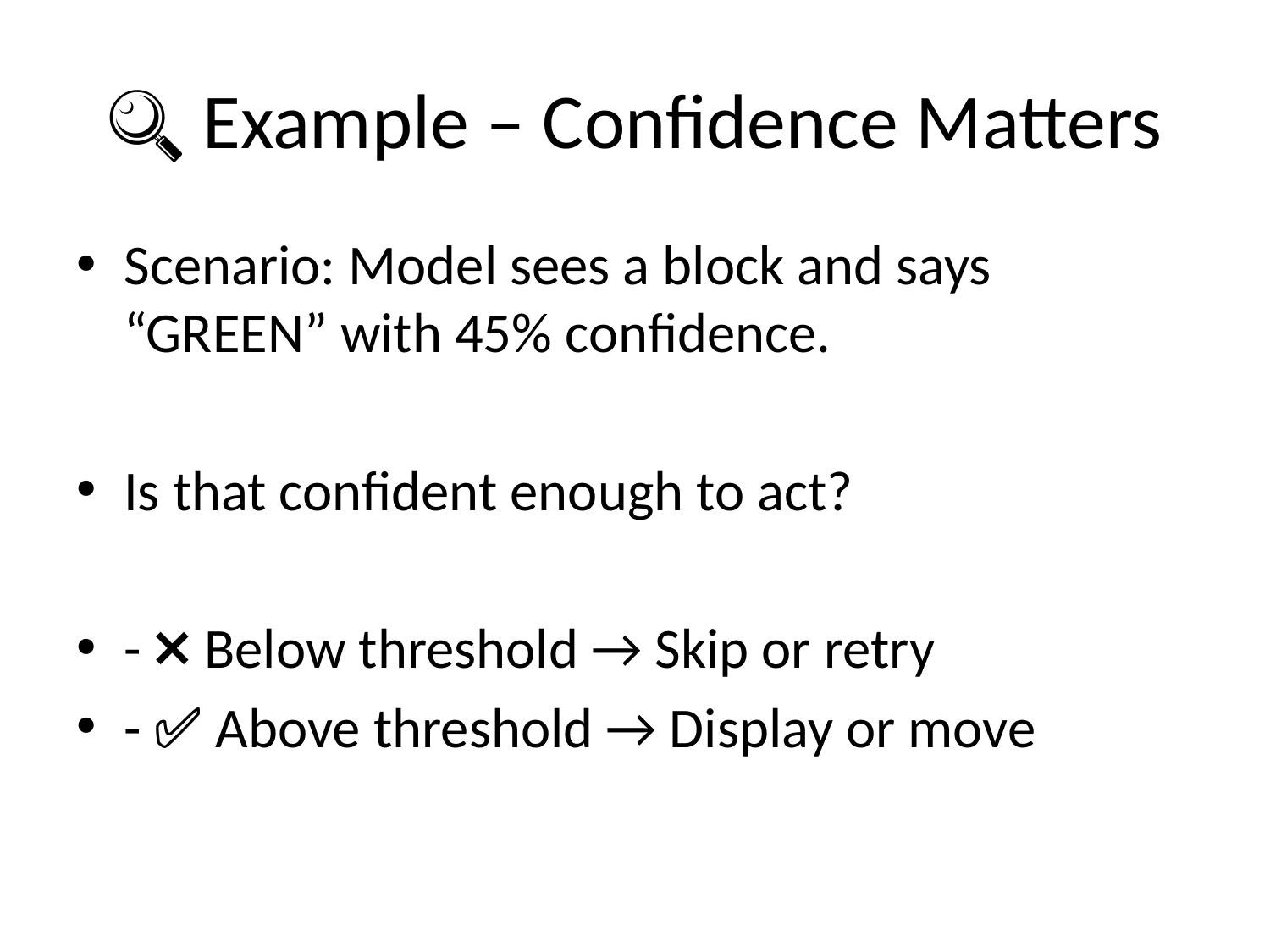

# 🔍 Example – Confidence Matters
Scenario: Model sees a block and says “GREEN” with 45% confidence.

Is that confident enough to act?

- ❌ Below threshold → Skip or retry
- ✅ Above threshold → Display or move